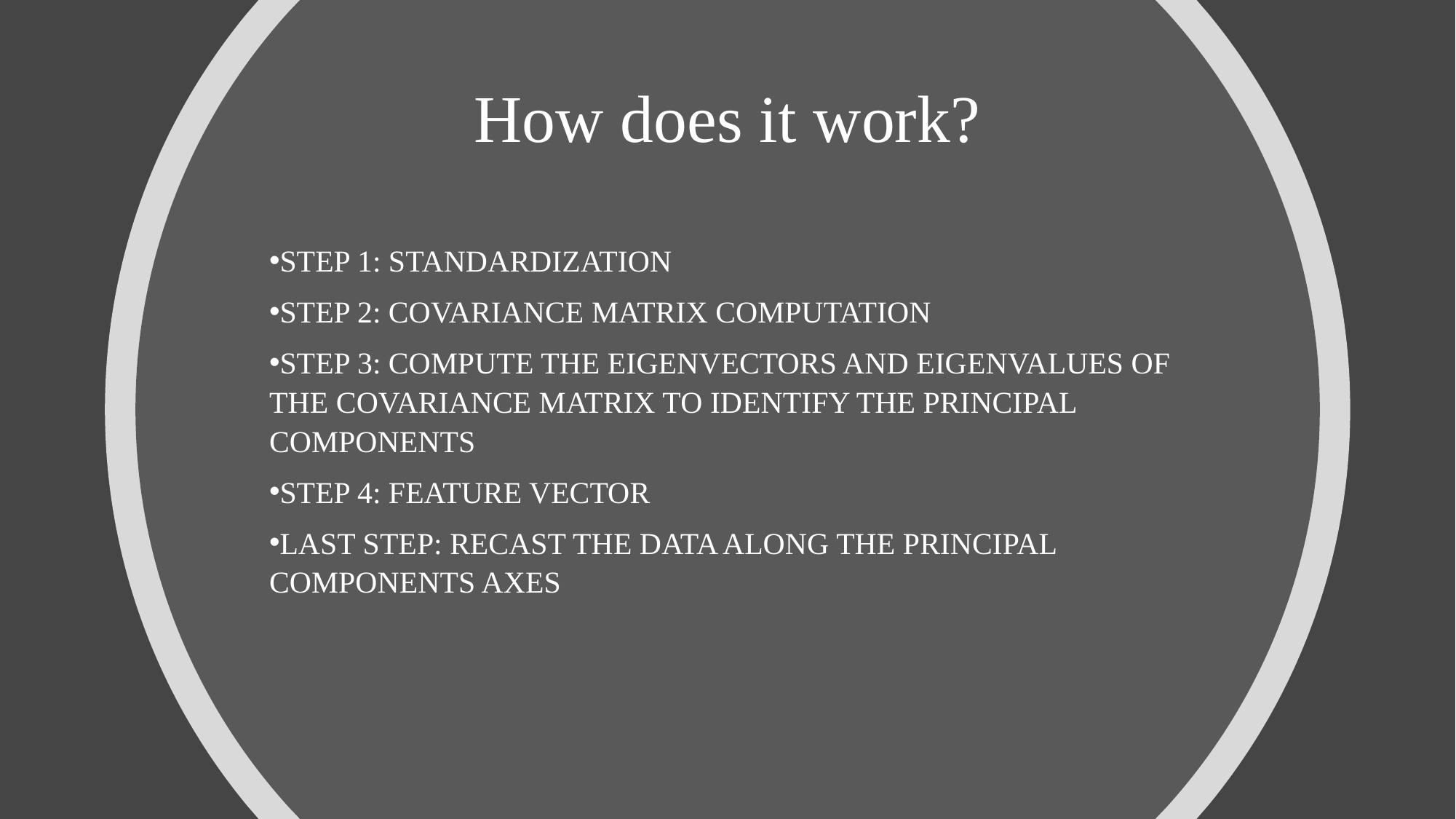

# How does it work?
STEP 1: STANDARDIZATION
STEP 2: COVARIANCE MATRIX COMPUTATION
STEP 3: COMPUTE THE EIGENVECTORS AND EIGENVALUES OF THE COVARIANCE MATRIX TO IDENTIFY THE PRINCIPAL COMPONENTS
STEP 4: FEATURE VECTOR
LAST STEP: RECAST THE DATA ALONG THE PRINCIPAL COMPONENTS AXES